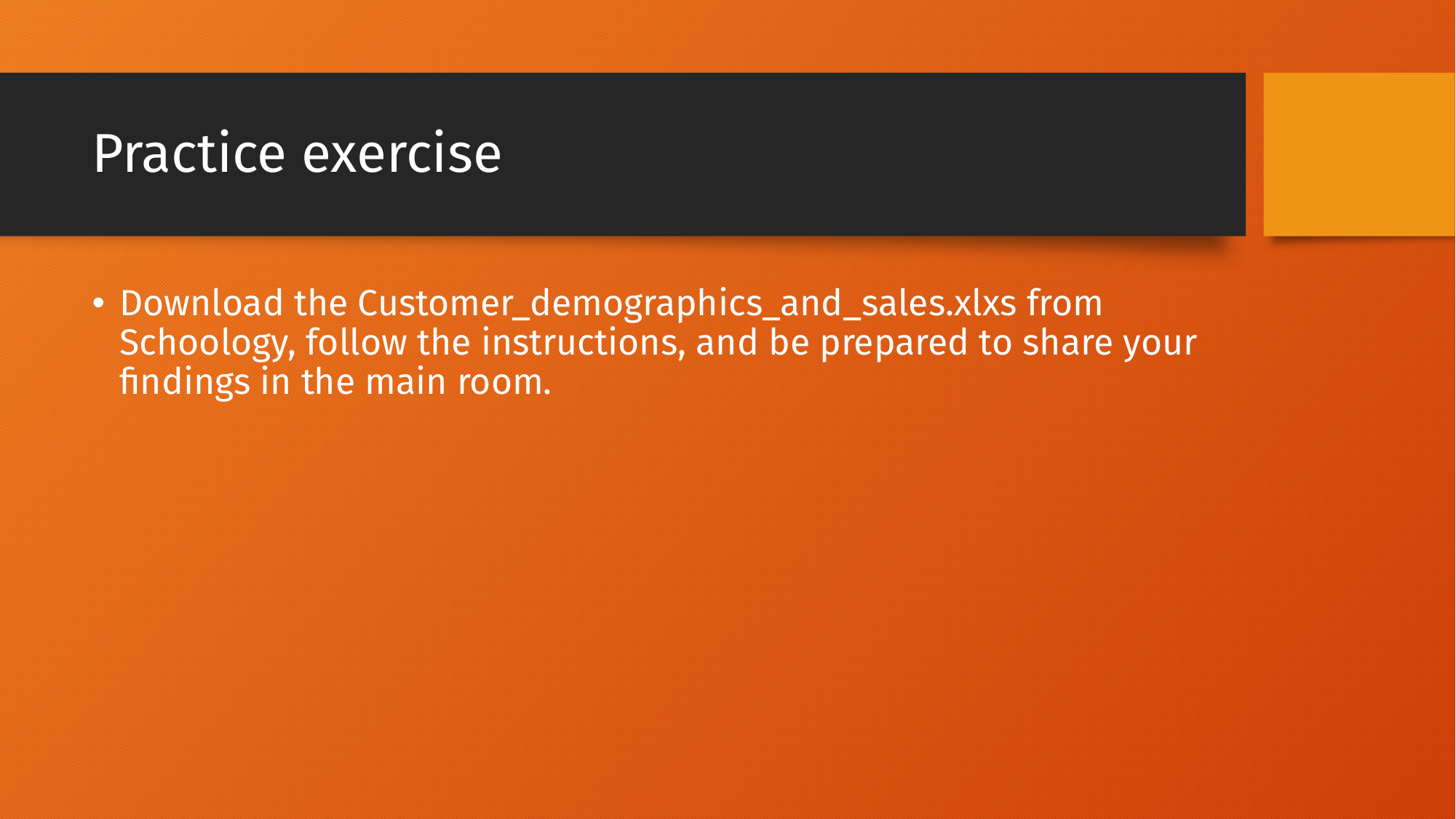

# Practice exercise
Download the Customer_demographics_and_sales.xlxs from Schoology, follow the instructions, and be prepared to share your findings in the main room.